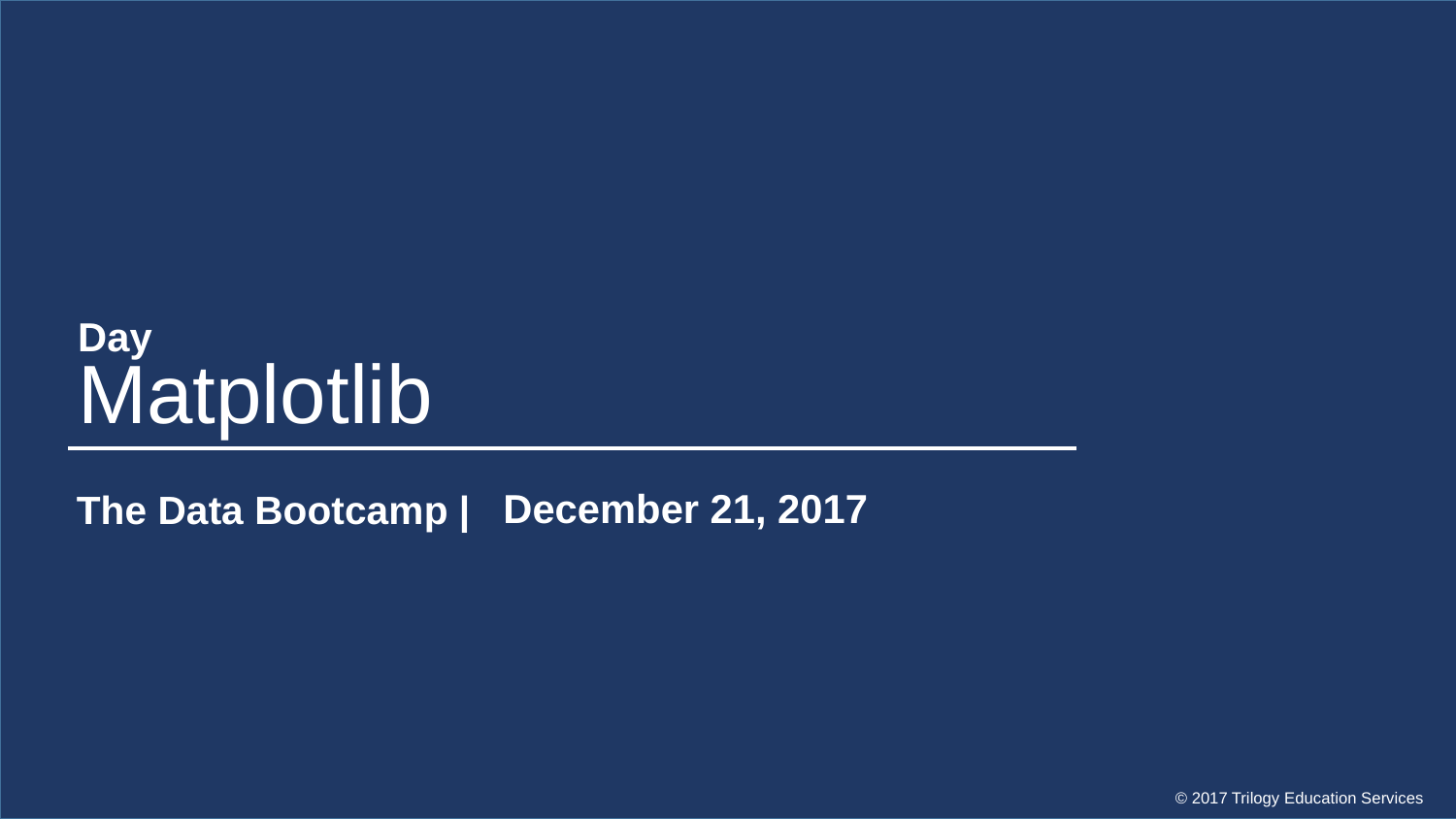

Day
# Matplotlib
December 21, 2017
The Data Bootcamp |